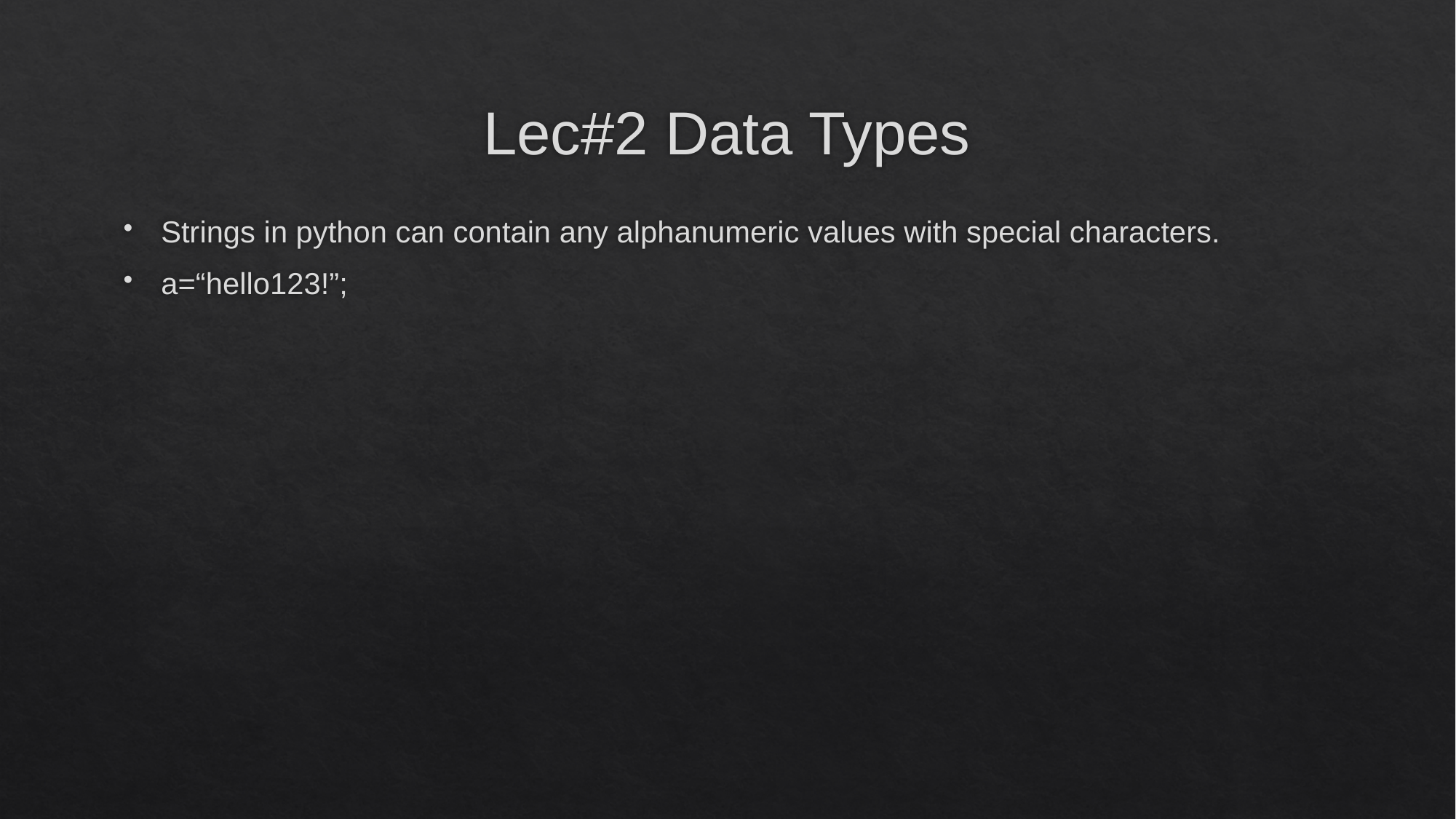

# Lec#2 Data Types
Strings in python can contain any alphanumeric values with special characters.
a=“hello123!”;